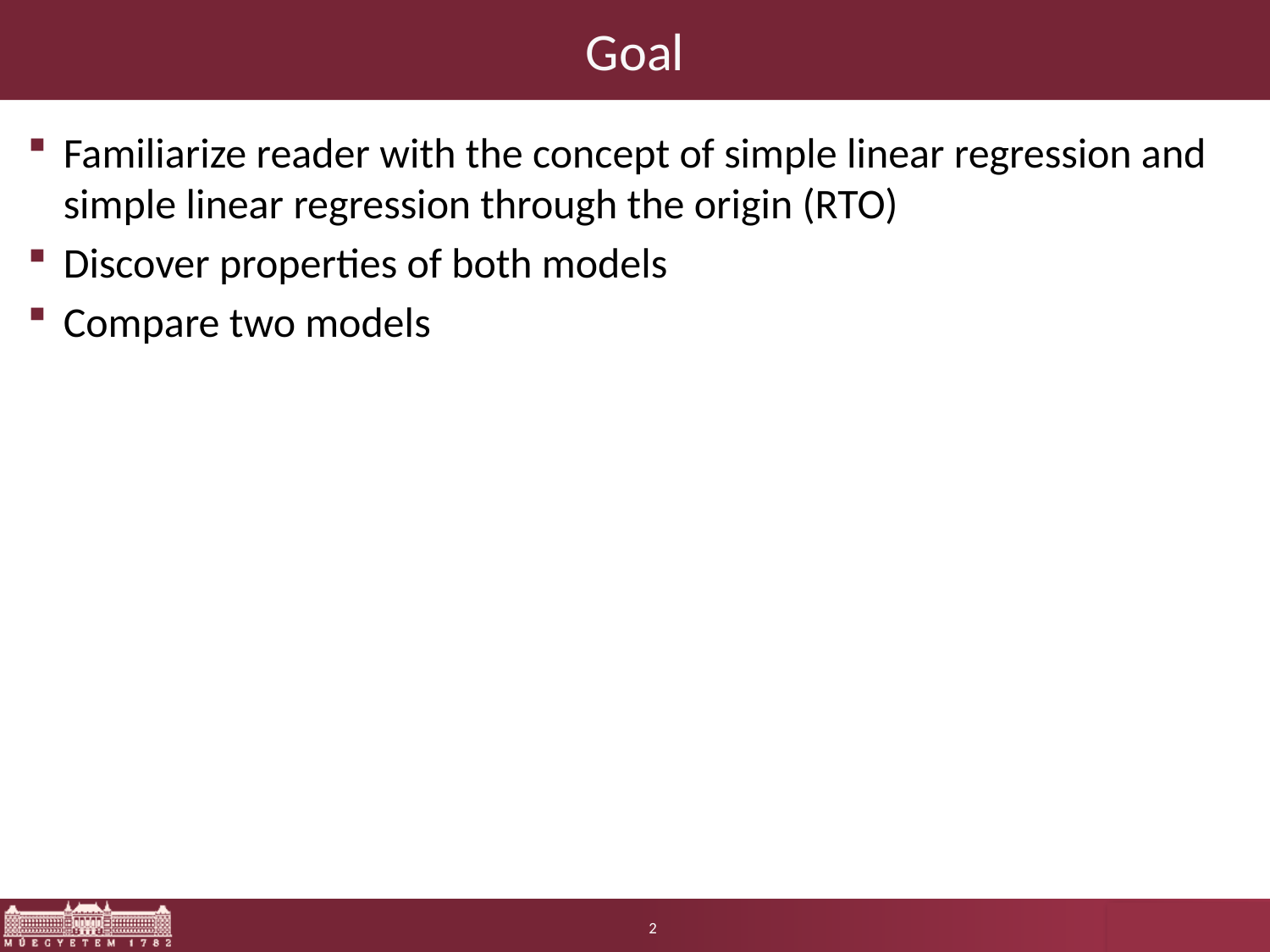

# Goal
Familiarize reader with the concept of simple linear regression and simple linear regression through the origin (RTO)
Discover properties of both models
Compare two models

2